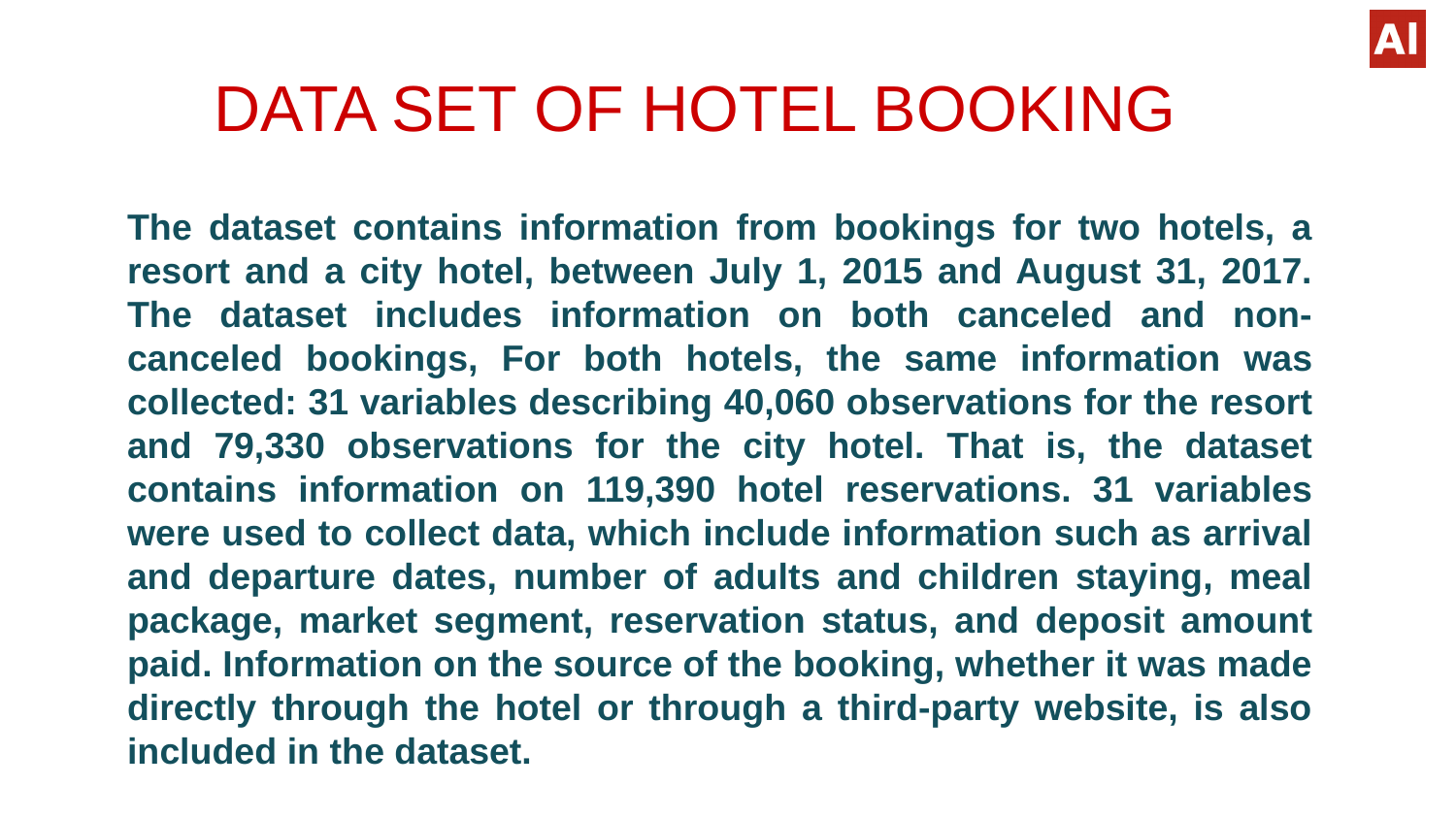

DATA SET OF HOTEL BOOKING
#
The dataset contains information from bookings for two hotels, a resort and a city hotel, between July 1, 2015 and August 31, 2017. The dataset includes information on both canceled and non-canceled bookings, For both hotels, the same information was collected: 31 variables describing 40,060 observations for the resort and 79,330 observations for the city hotel. That is, the dataset contains information on 119,390 hotel reservations. 31 variables were used to collect data, which include information such as arrival and departure dates, number of adults and children staying, meal package, market segment, reservation status, and deposit amount paid. Information on the source of the booking, whether it was made directly through the hotel or through a third-party website, is also included in the dataset.